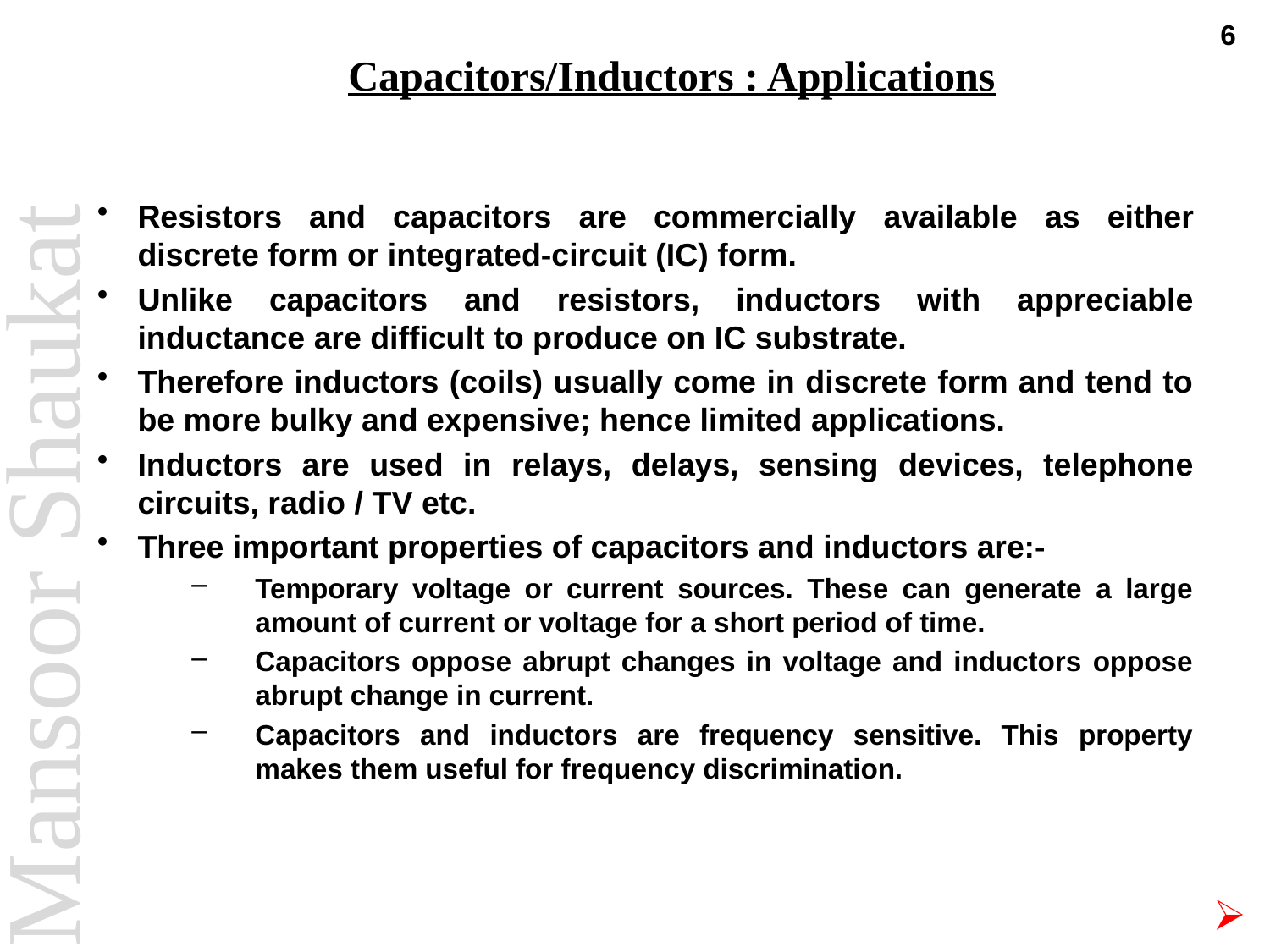

6
# Capacitors/Inductors : Applications
Resistors and capacitors are commercially available as either discrete form or integrated-circuit (IC) form.
Unlike capacitors and resistors, inductors with appreciable inductance are difficult to produce on IC substrate.
Therefore inductors (coils) usually come in discrete form and tend to be more bulky and expensive; hence limited applications.
Inductors are used in relays, delays, sensing devices, telephone circuits, radio / TV etc.
Three important properties of capacitors and inductors are:-
Temporary voltage or current sources. These can generate a large amount of current or voltage for a short period of time.
Capacitors oppose abrupt changes in voltage and inductors oppose abrupt change in current.
Capacitors and inductors are frequency sensitive. This property makes them useful for frequency discrimination.